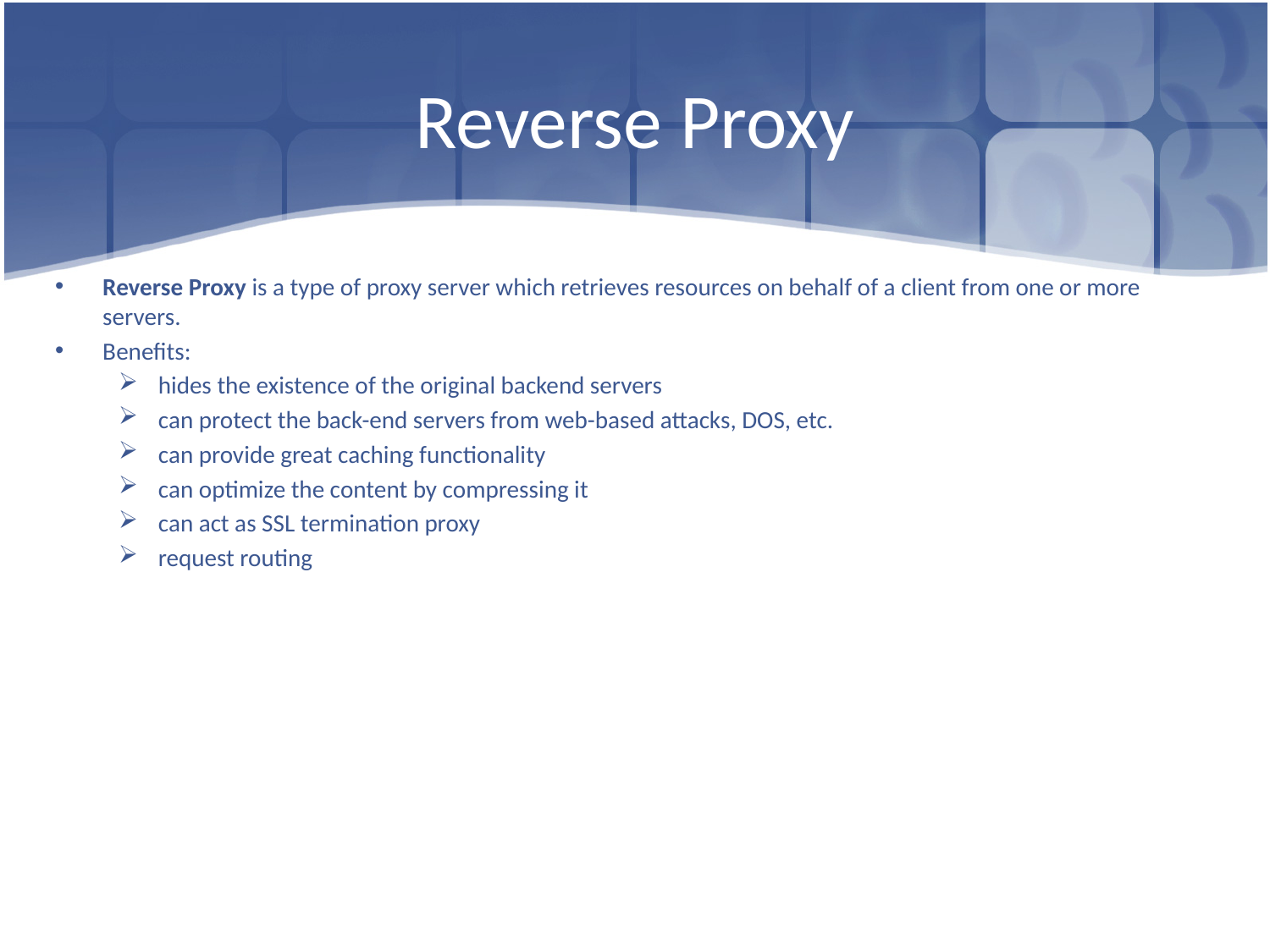

# Reverse Proxy
Reverse Proxy is a type of proxy server which retrieves resources on behalf of a client from one or more servers.
Benefits:
hides the existence of the original backend servers
can protect the back-end servers from web-based attacks, DOS, etc.
can provide great caching functionality
can optimize the content by compressing it
can act as SSL termination proxy
request routing